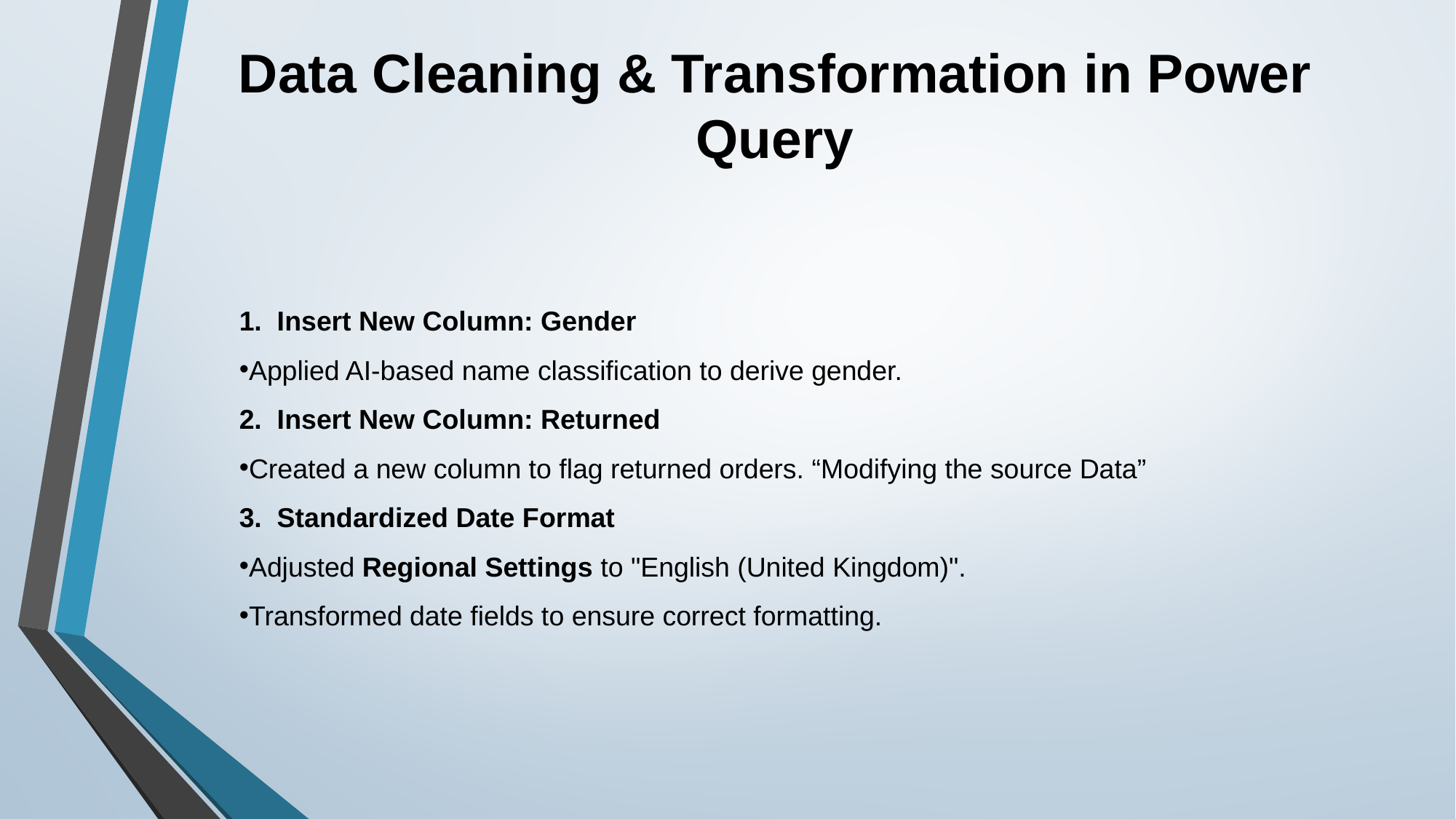

# Data Cleaning & Transformation in Power Query
1.  Insert New Column: Gender
Applied AI-based name classification to derive gender.
2.  Insert New Column: Returned
Created a new column to flag returned orders. “Modifying the source Data”
3.  Standardized Date Format
Adjusted Regional Settings to "English (United Kingdom)".
Transformed date fields to ensure correct formatting.